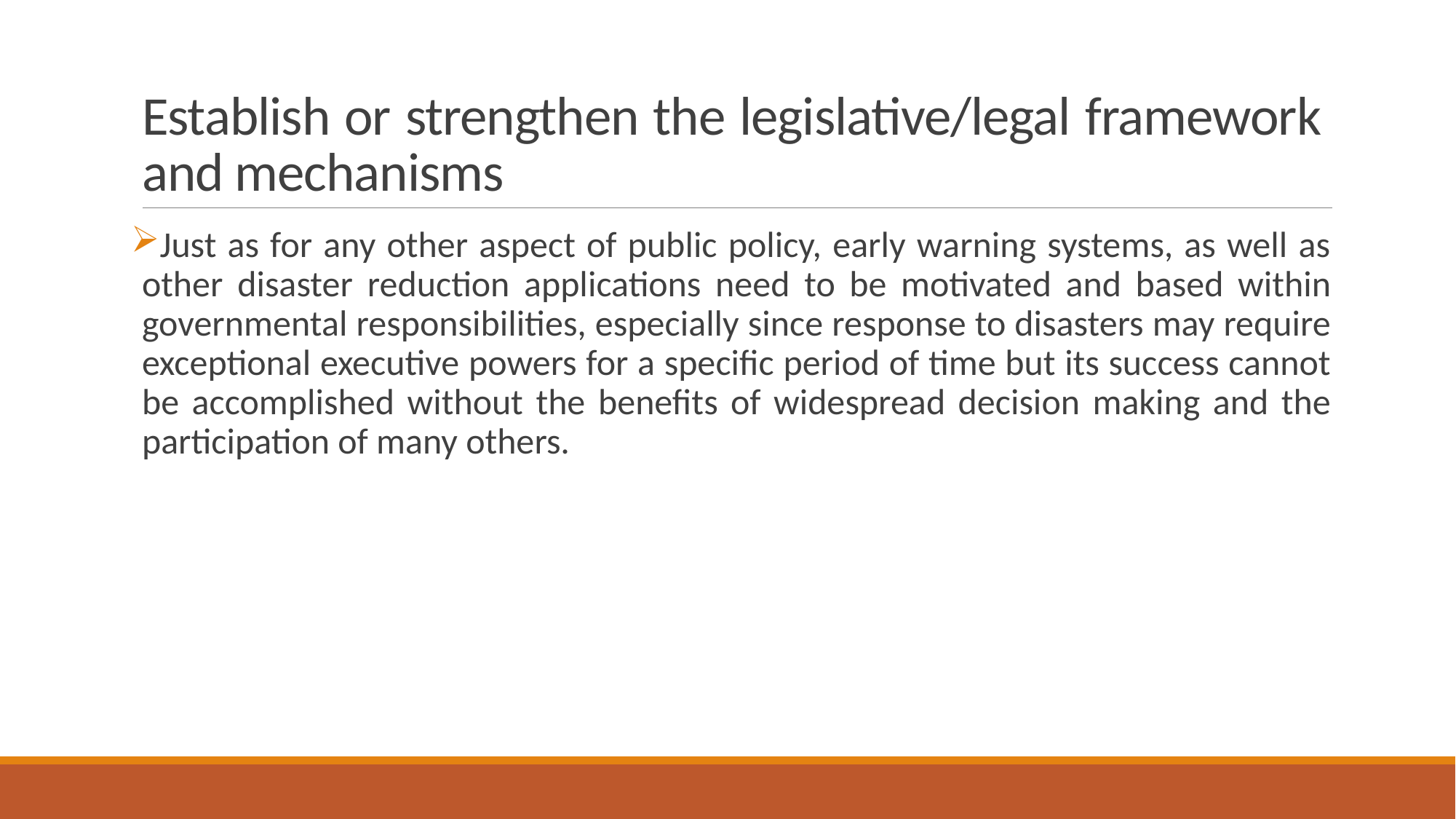

# Establish or strengthen the legislative/legal framework and mechanisms
Just as for any other aspect of public policy, early warning systems, as well as other disaster reduction applications need to be motivated and based within governmental responsibilities, especially since response to disasters may require exceptional executive powers for a specific period of time but its success cannot be accomplished without the benefits of widespread decision making and the participation of many others.